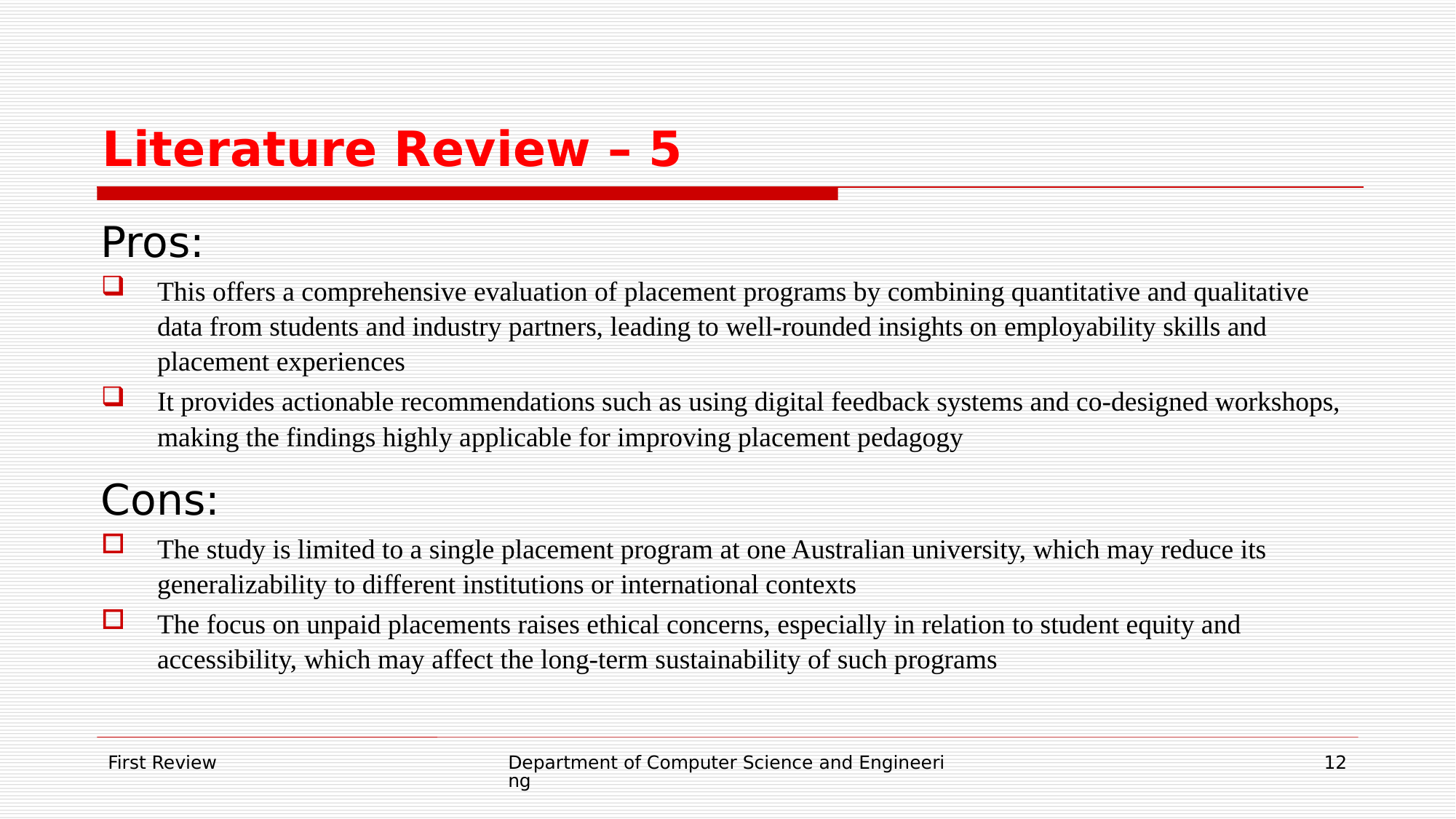

# Literature Review – 5
Pros:
This offers a comprehensive evaluation of placement programs by combining quantitative and qualitative data from students and industry partners, leading to well-rounded insights on employability skills and placement experiences
It provides actionable recommendations such as using digital feedback systems and co-designed workshops, making the findings highly applicable for improving placement pedagogy
Cons:
The study is limited to a single placement program at one Australian university, which may reduce its generalizability to different institutions or international contexts
The focus on unpaid placements raises ethical concerns, especially in relation to student equity and accessibility, which may affect the long-term sustainability of such programs
First Review
Department of Computer Science and Engineering
12